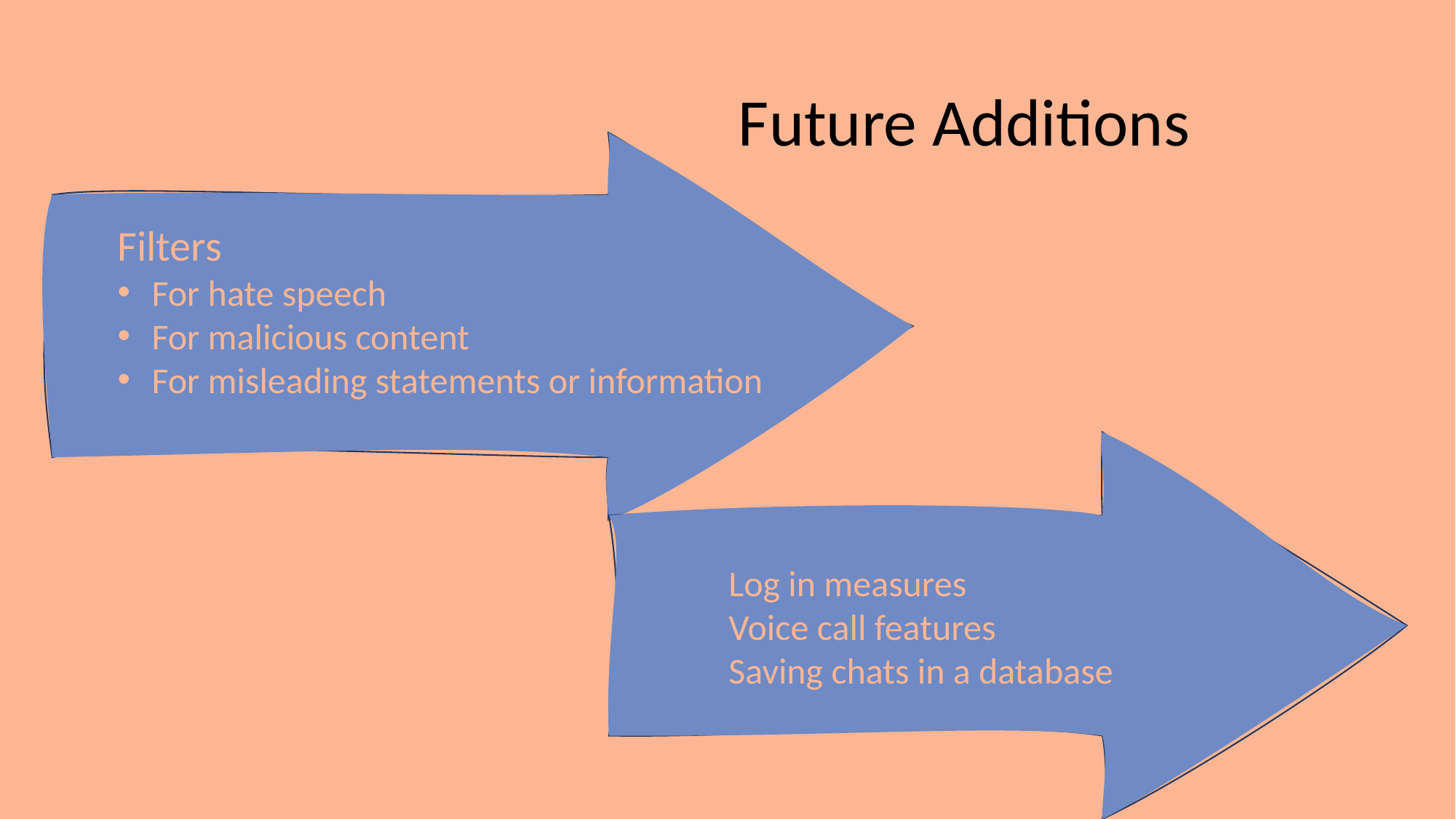

# Future Additions
Filters
For hate speech
For malicious content
For misleading statements or information

	Log in measures
	Voice call features
	Saving chats in a database